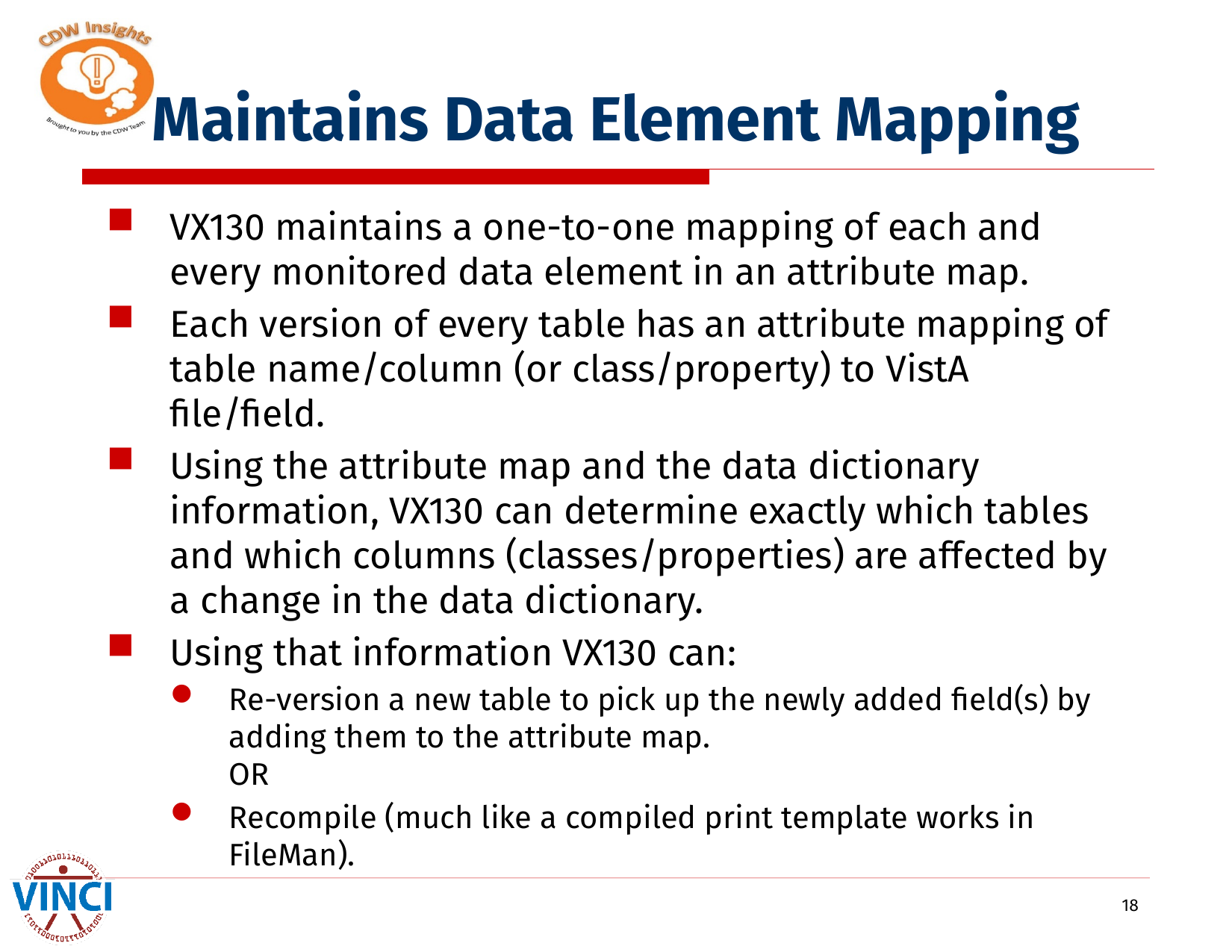

# Maintains Data Element Mapping
VX130 maintains a one-to-one mapping of each and every monitored data element in an attribute map.
Each version of every table has an attribute mapping of
table name/column (or class/property) to VistA file/field.
Using the attribute map and the data dictionary information, VX130 can determine exactly which tables and which columns (classes/properties) are affected by a change in the data dictionary.
Using that information VX130 can:
Re-version a new table to pick up the newly added field(s) by adding them to the attribute map.
OR
Recompile (much like a compiled print template works in FileMan).

18